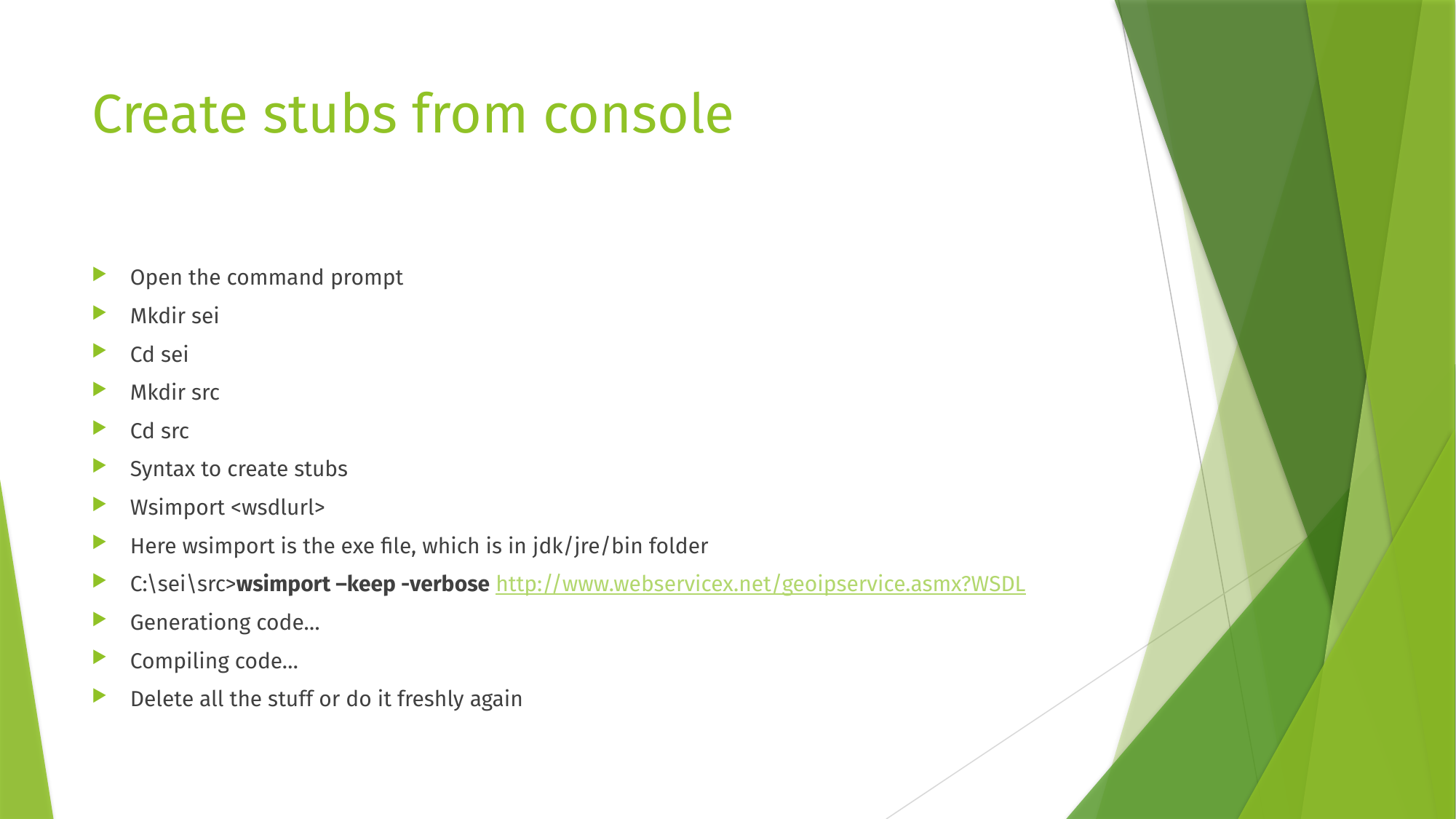

# Create stubs from console
Open the command prompt
Mkdir sei
Cd sei
Mkdir src
Cd src
Syntax to create stubs
Wsimport <wsdlurl>
Here wsimport is the exe file, which is in jdk/jre/bin folder
C:\sei\src>wsimport –keep -verbose http://www.webservicex.net/geoipservice.asmx?WSDL
Generationg code…
Compiling code…
Delete all the stuff or do it freshly again